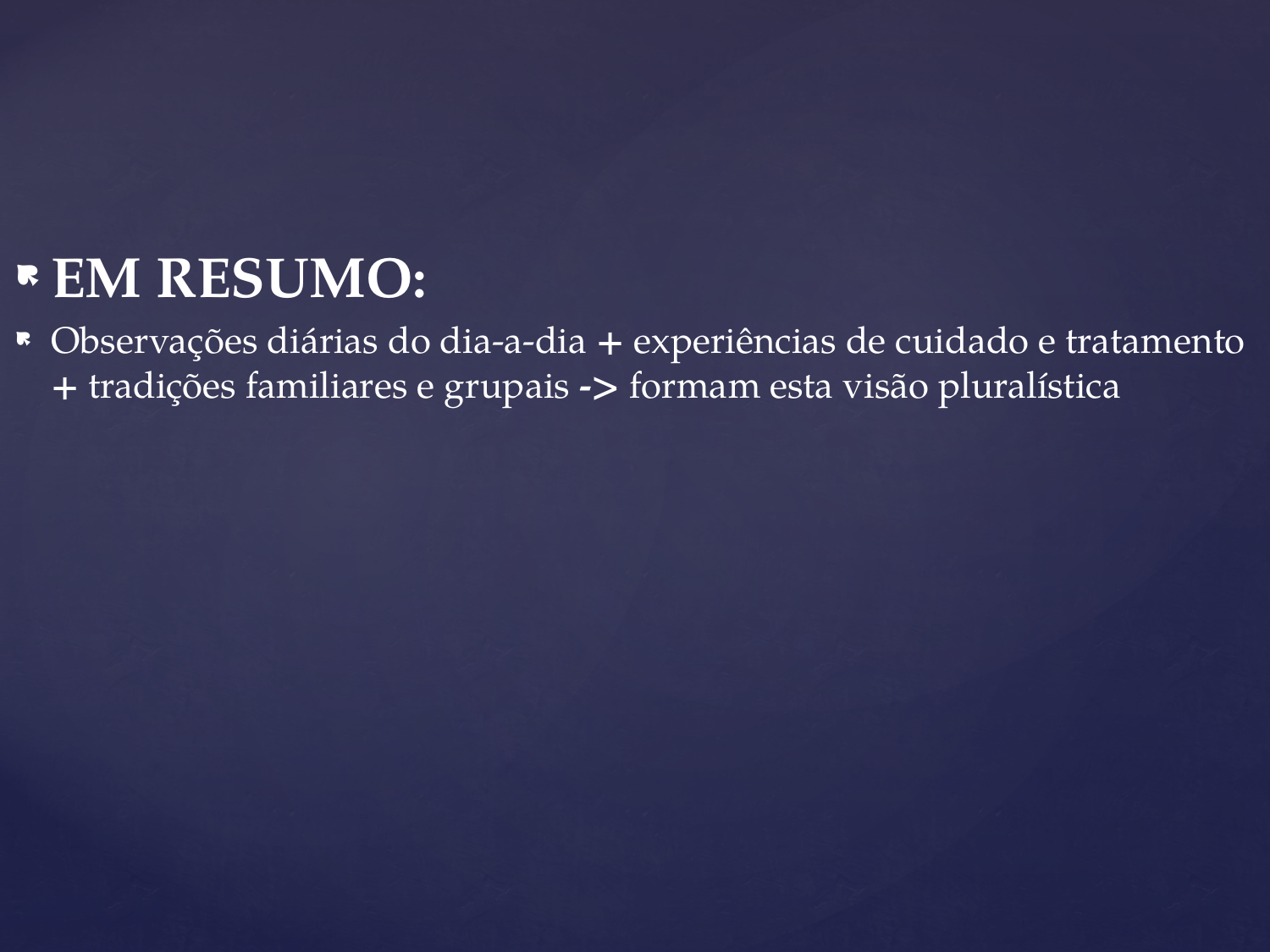

EM RESUMO:
Observações diárias do dia-a-dia + experiências de cuidado e tratamento + tradições familiares e grupais -> formam esta visão pluralística